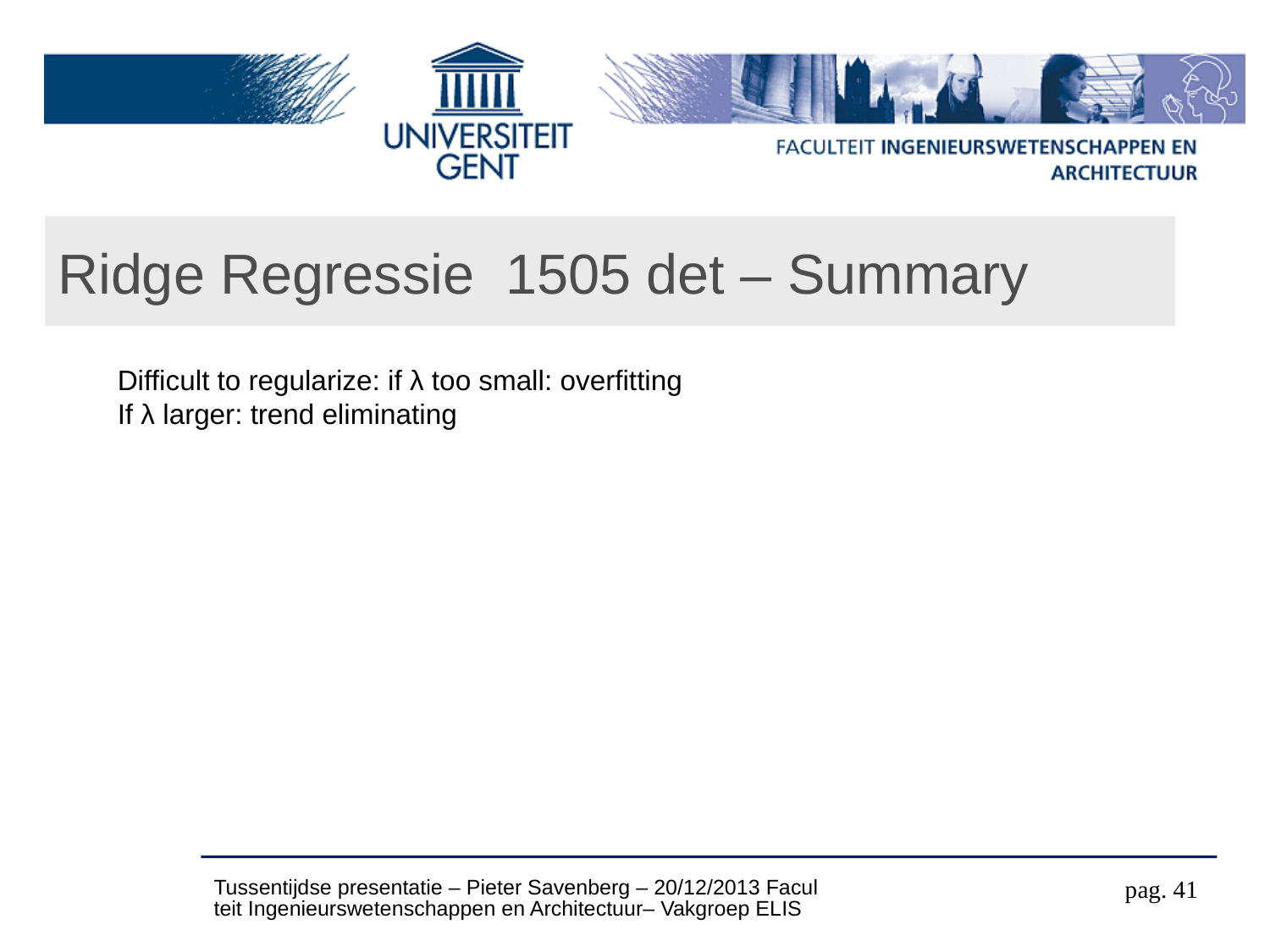

# Ridge Regressie  1505 det – Summary
Difficult to regularize: if λ too small: overfitting
If λ larger: trend eliminating
Tussentijdse presentatie – Pieter Savenberg – 20/12/2013 Faculteit Ingenieurswetenschappen en Architectuur– Vakgroep ELIS
pag. 41